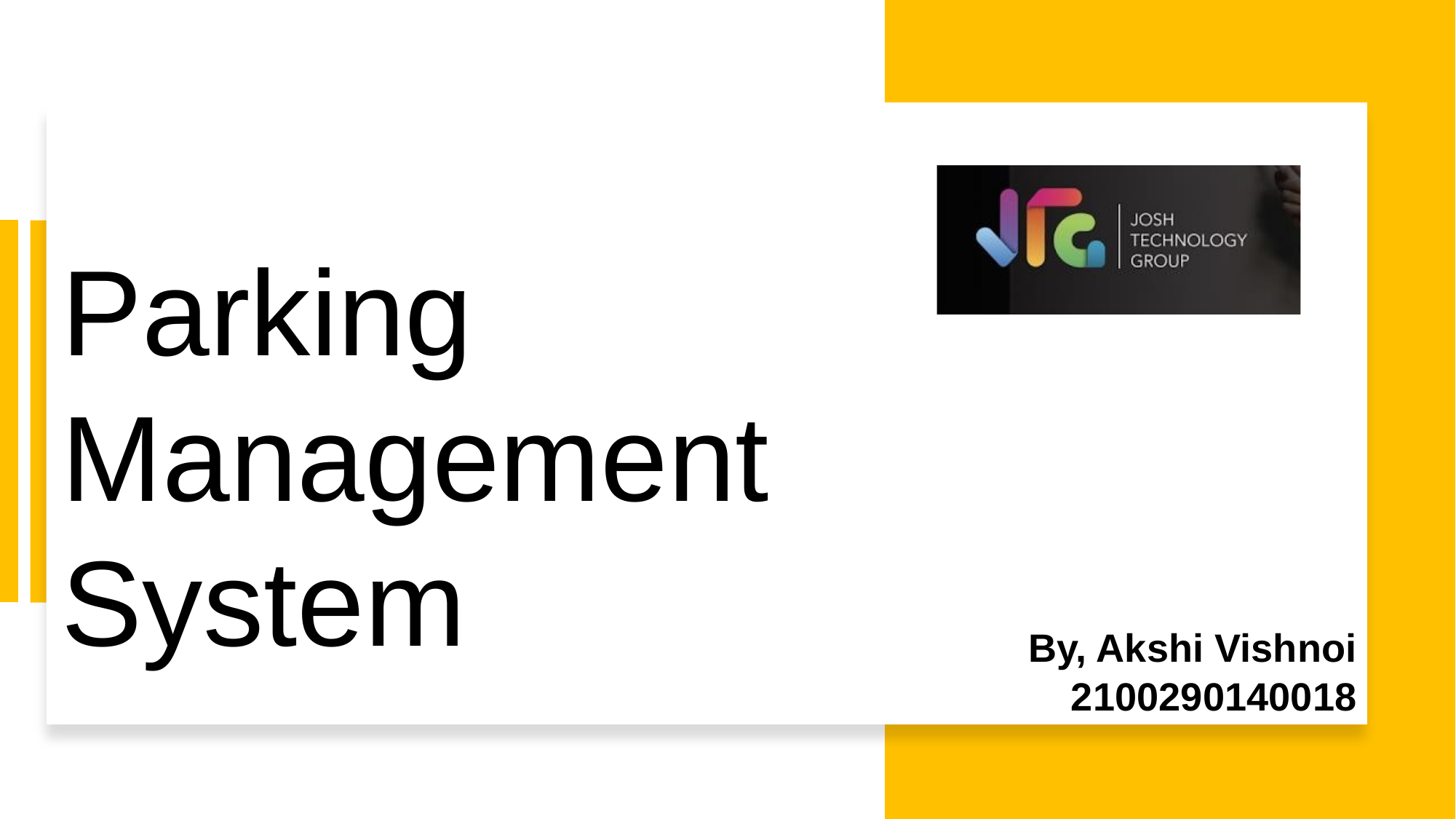

Parking Management
System
Python	Python
By, Akshi Vishnoi
2100290140018